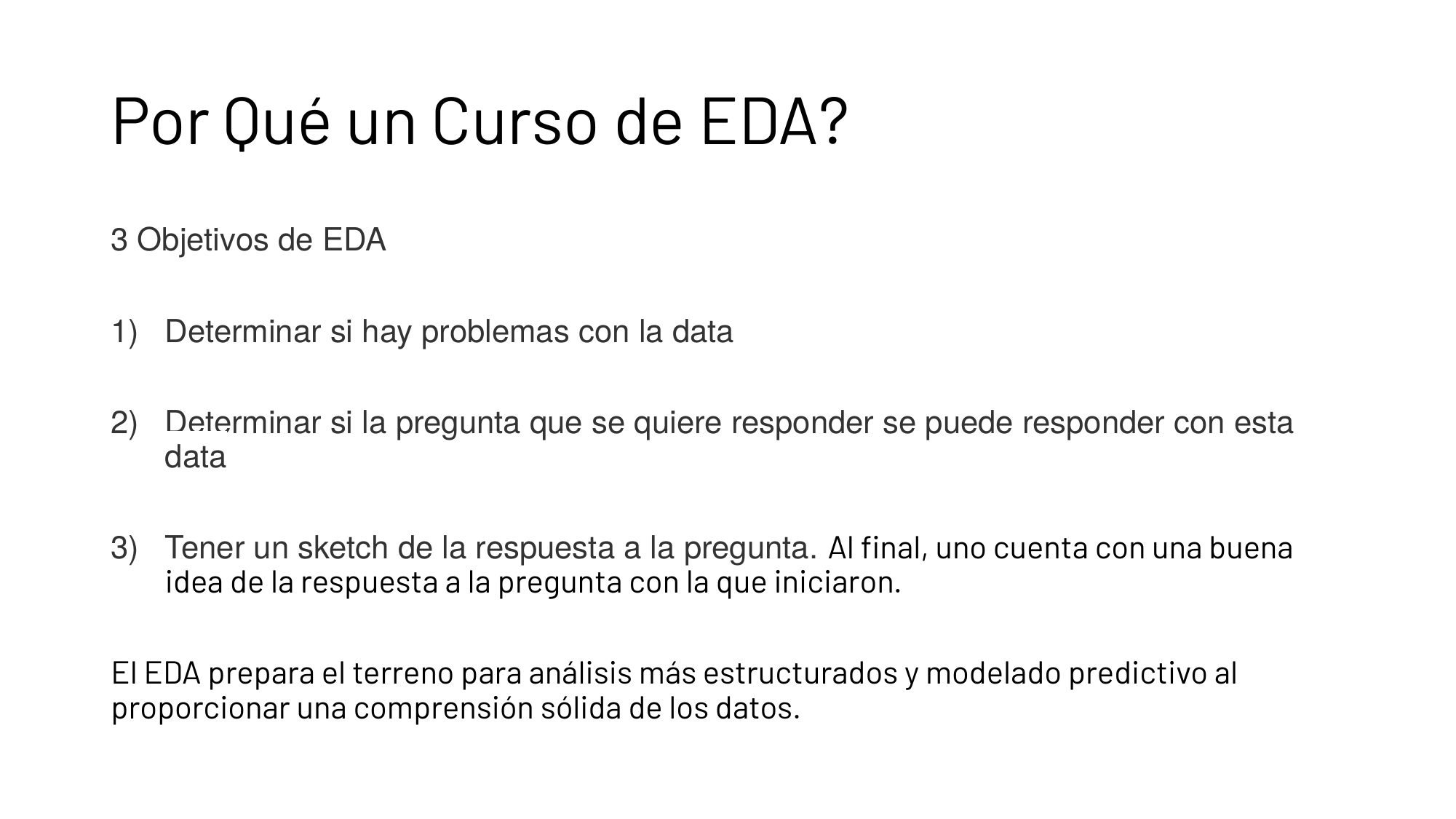

# Por Qué un Curso de EDA?
3 Objetivos de EDA

Determinar si hay problemas con la data

Determinar si la pregunta que se quiere responder se puede responder con esta data

Tener un sketch de la respuesta a la pregunta. Al final, uno cuenta con una buena idea de la respuesta a la pregunta con la que iniciaron.

El EDA prepara el terreno para análisis más estructurados y modelado predictivo al proporcionar una comprensión sólida de los datos.